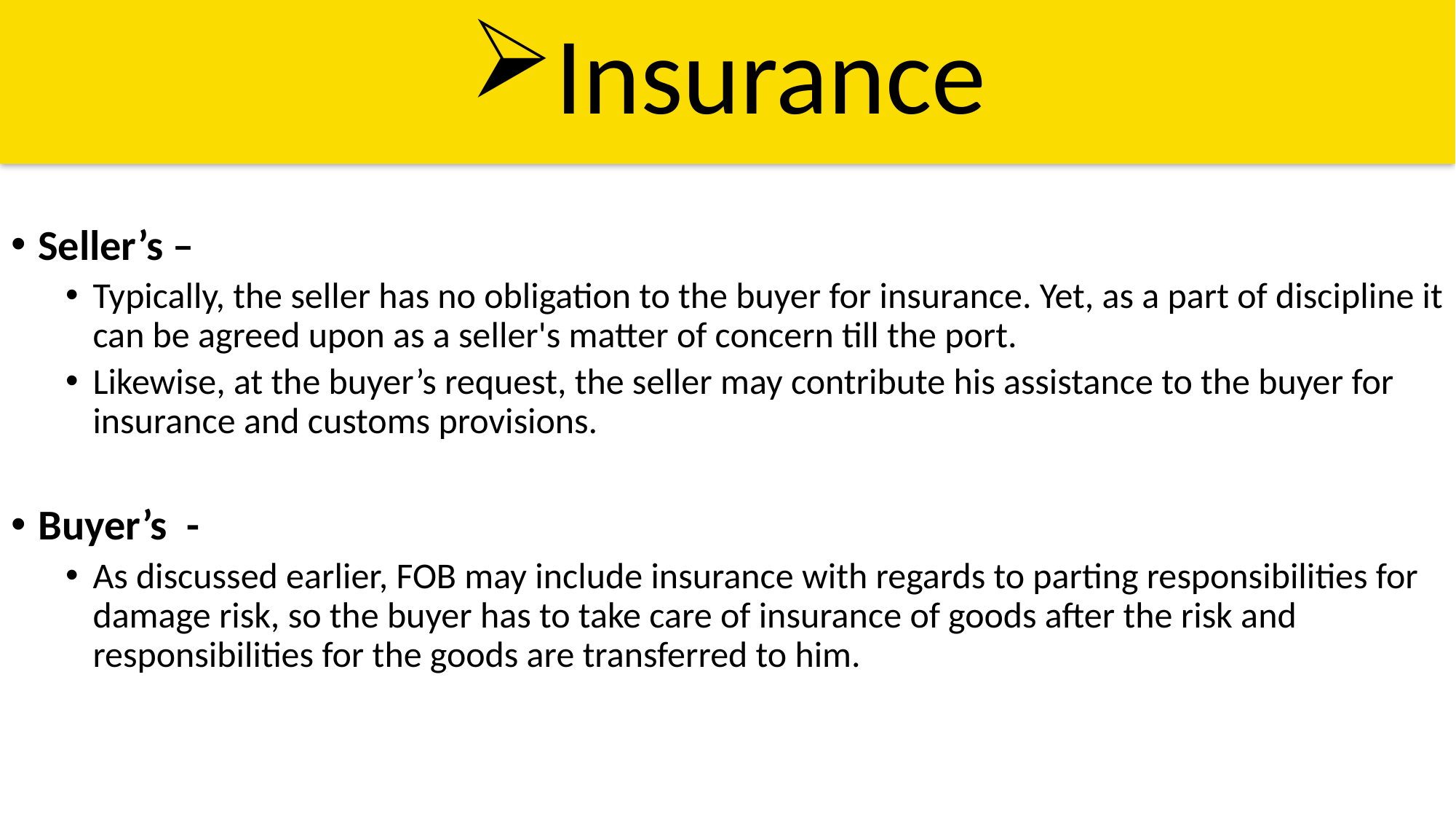

Insurance
Seller’s –
Typically, the seller has no obligation to the buyer for insurance. Yet, as a part of discipline it can be agreed upon as a seller's matter of concern till the port.
Likewise, at the buyer’s request, the seller may contribute his assistance to the buyer for insurance and customs provisions.

Buyer’s  -
As discussed earlier, FOB may include insurance with regards to parting responsibilities for damage risk, so the buyer has to take care of insurance of goods after the risk and responsibilities for the goods are transferred to him.